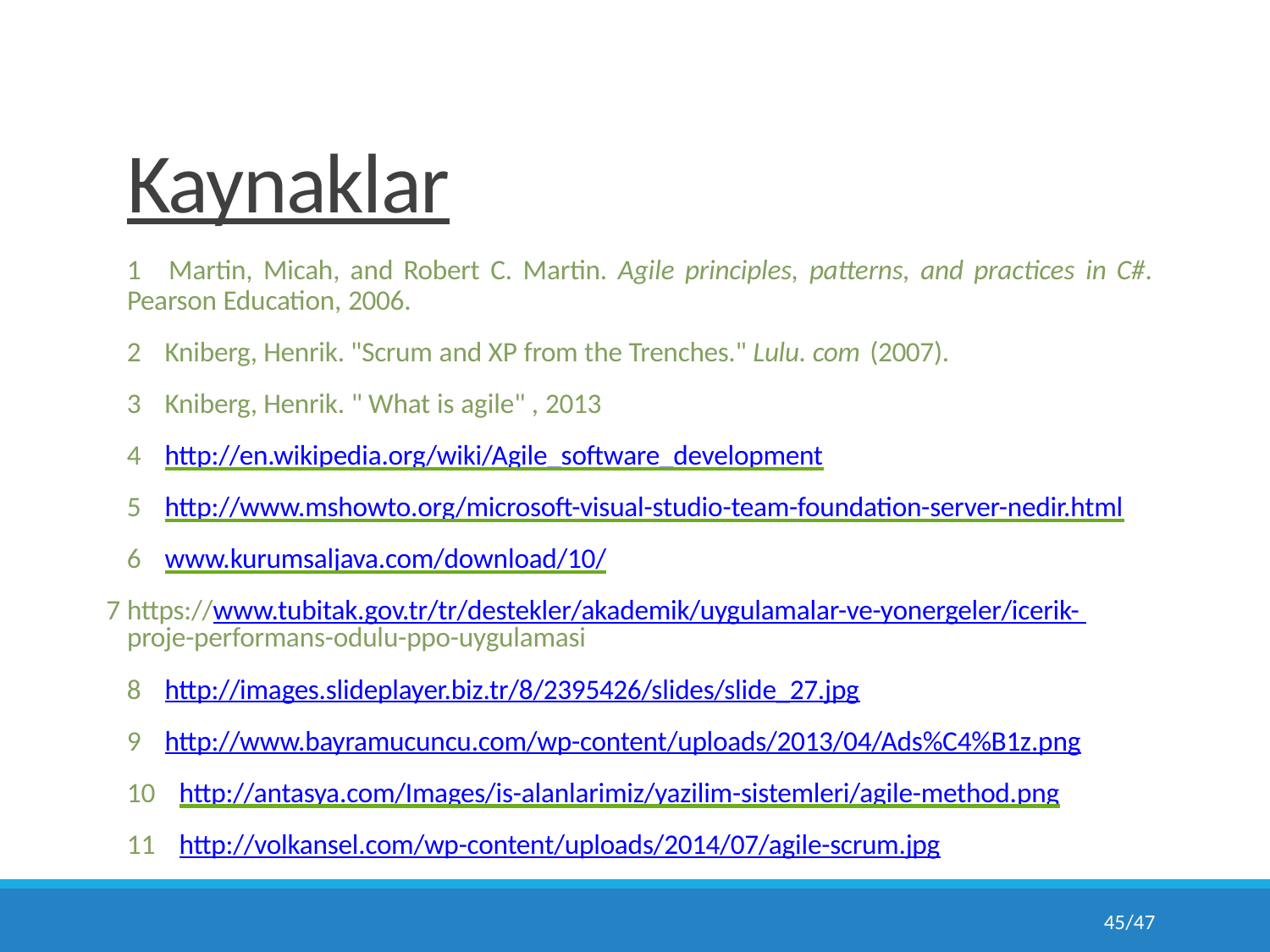

# Kaynaklar
Martin, Micah, and Robert C. Martin. Agile principles, patterns, and practices in C#.
Pearson Education, 2006.
Kniberg, Henrik. "Scrum and XP from the Trenches." Lulu. com (2007).
Kniberg, Henrik. " What is agile" , 2013
http://en.wikipedia.org/wiki/Agile_software_development
http://www.mshowto.org/microsoft-visual-studio-team-foundation-server-nedir.html
www.kurumsaljava.com/download/10/
https://www.tubitak.gov.tr/tr/destekler/akademik/uygulamalar-ve-yonergeler/icerik-  proje-performans-odulu-ppo-uygulamasi
http://images.slideplayer.biz.tr/8/2395426/slides/slide_27.jpg
http://www.bayramucuncu.com/wp-content/uploads/2013/04/Ads%C4%B1z.png
http://antasya.com/Images/is-alanlarimiz/yazilim-sistemleri/agile-method.png
http://volkansel.com/wp-content/uploads/2014/07/agile-scrum.jpg
45/47